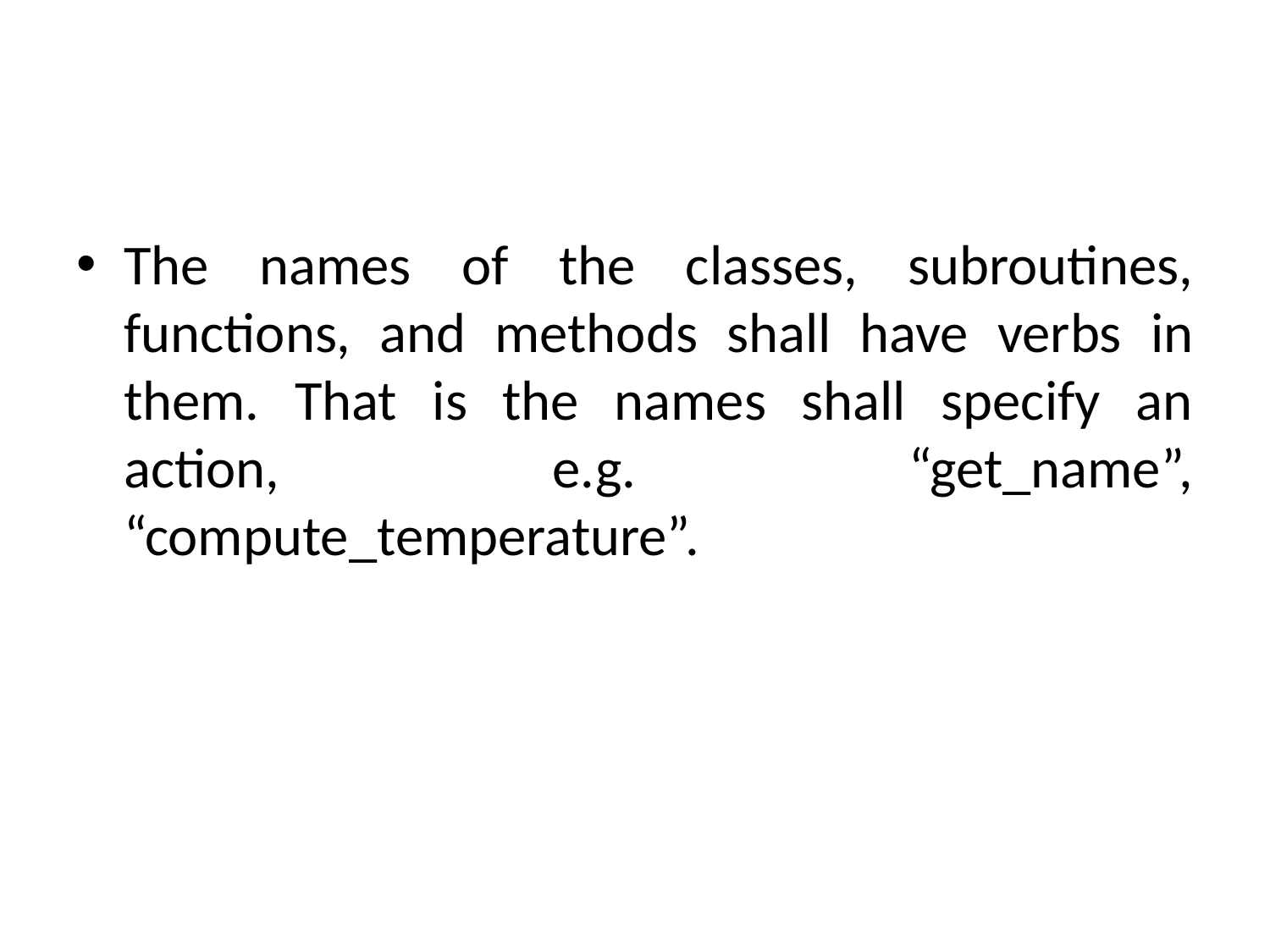

#
The names of the classes, subroutines, functions, and methods shall have verbs in them. That is the names shall specify an action, e.g. “get_name”, “compute_temperature”.